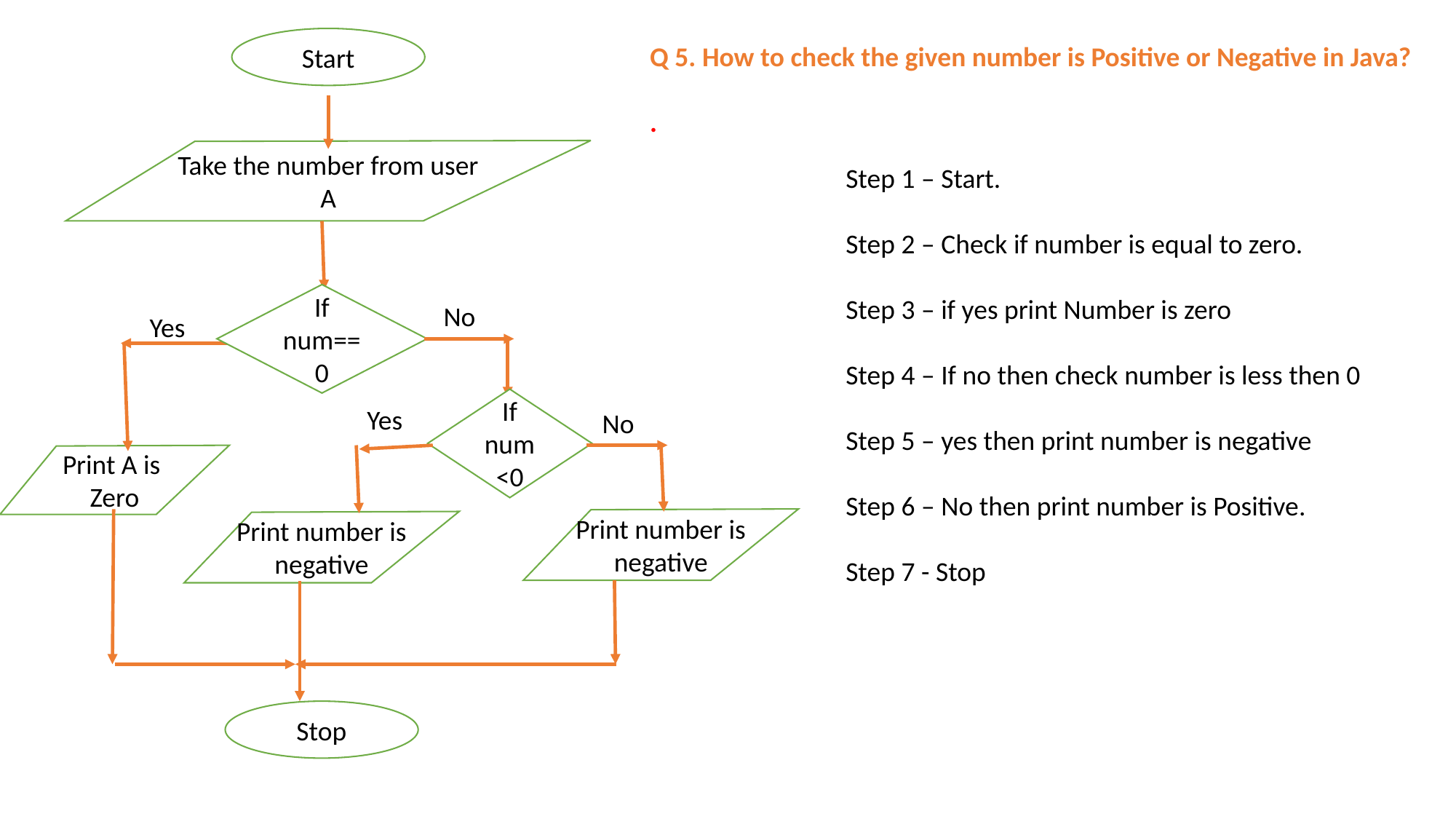

Start
Q 5. How to check the given number is Positive or Negative in Java?

.

Take the number from user
A
Step 1 – Start.

Step 2 – Check if number is equal to zero.

Step 3 – if yes print Number is zero

Step 4 – If no then check number is less then 0

Step 5 – yes then print number is negative

Step 6 – No then print number is Positive.

Step 7 - Stop

If num==0
No
Yes
If num<0
Yes
No
Print A is
Zero
Print number is negative
Print number is negative
Stop